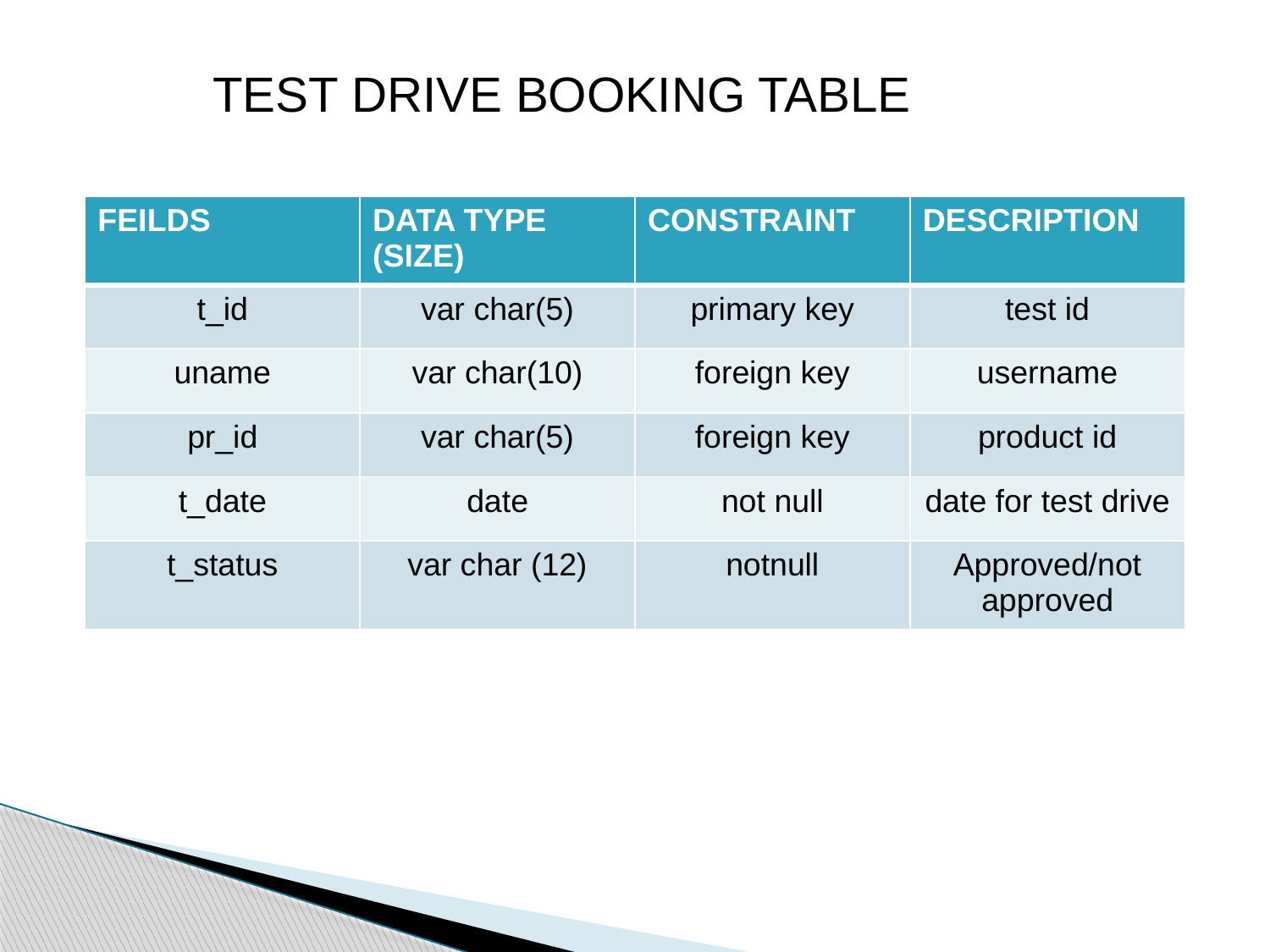

TEST DRIVE BOOKING TABLE
| FEILDS | DATA TYPE (SIZE) | CONSTRAINT | DESCRIPTION |
| --- | --- | --- | --- |
| t\_id | var char(5) | primary key | test id |
| uname | var char(10) | foreign key | username |
| pr\_id | var char(5) | foreign key | product id |
| t\_date | date | not null | date for test drive |
| t\_status | var char (12) | notnull | Approved/not approved |